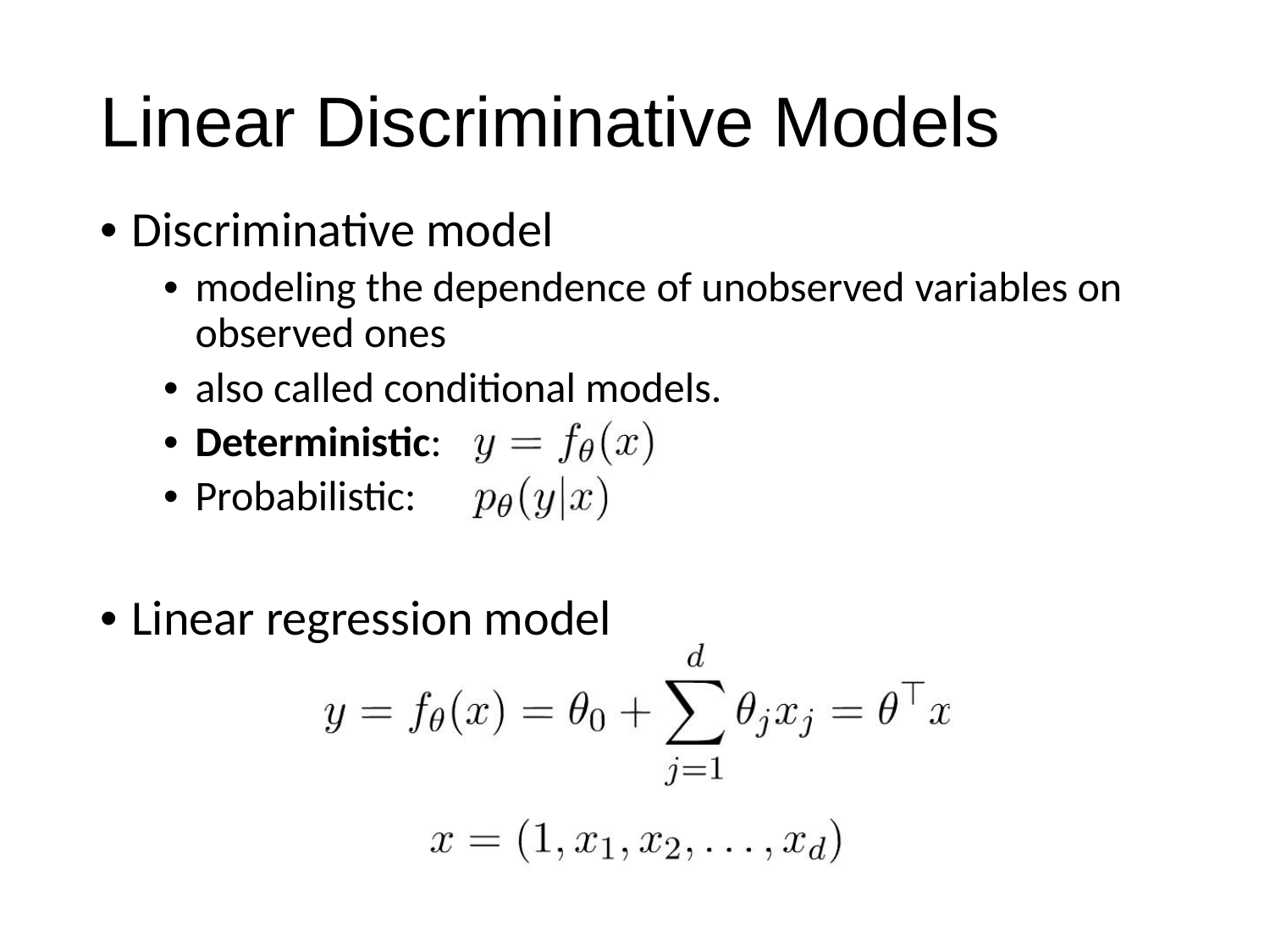

Linear Discriminative Models
• Discriminative model
• modeling the dependence of unobserved variables on
observed ones
• also called conditional models.
• Deterministic:
• Probabilistic:
• Linear regression model